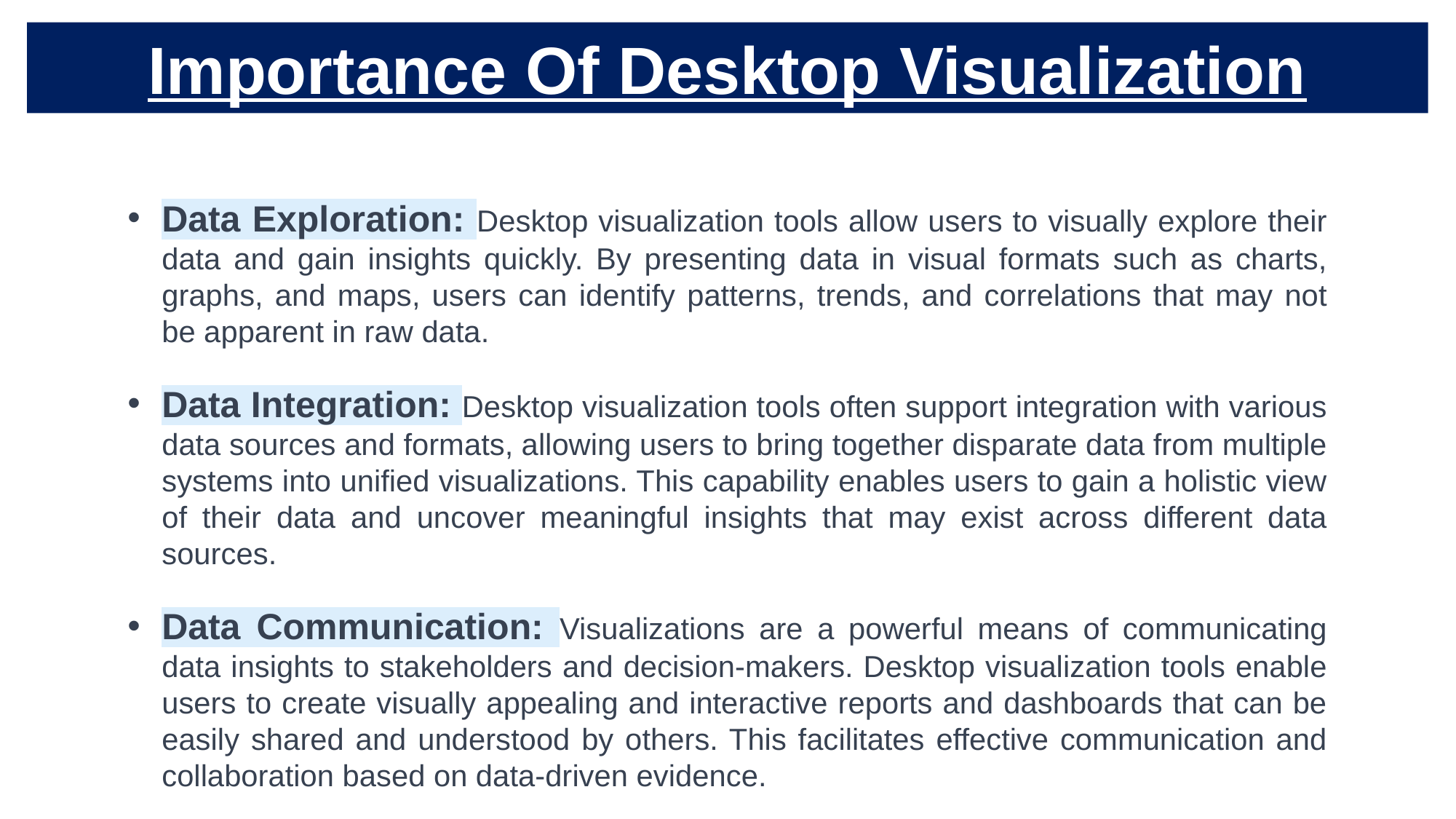

Importance Of Desktop Visualization
Data Exploration: Desktop visualization tools allow users to visually explore their data and gain insights quickly. By presenting data in visual formats such as charts, graphs, and maps, users can identify patterns, trends, and correlations that may not be apparent in raw data.

Data Integration: Desktop visualization tools often support integration with various data sources and formats, allowing users to bring together disparate data from multiple systems into unified visualizations. This capability enables users to gain a holistic view of their data and uncover meaningful insights that may exist across different data sources.

Data Communication: Visualizations are a powerful means of communicating data insights to stakeholders and decision-makers. Desktop visualization tools enable users to create visually appealing and interactive reports and dashboards that can be easily shared and understood by others. This facilitates effective communication and collaboration based on data-driven evidence.